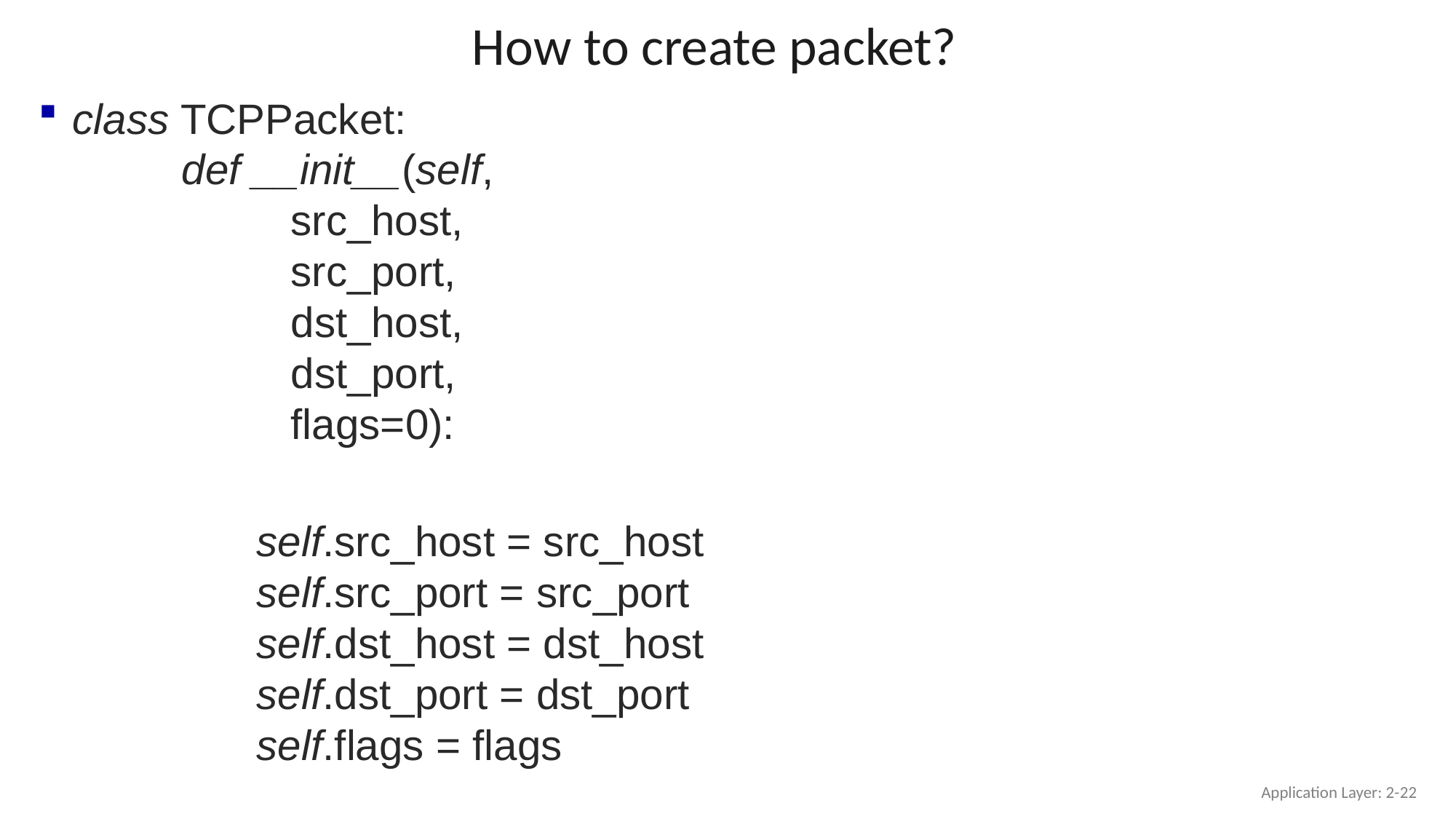

# How to create packet?
class TCPPacket:
	def __init__(self,
		src_host,
		src_port,
		dst_host,
		dst_port,
		flags=0):
		self.src_host = src_host
		self.src_port = src_port
		self.dst_host = dst_host
		self.dst_port = dst_port
		self.flags = flags
Application Layer: 2-22